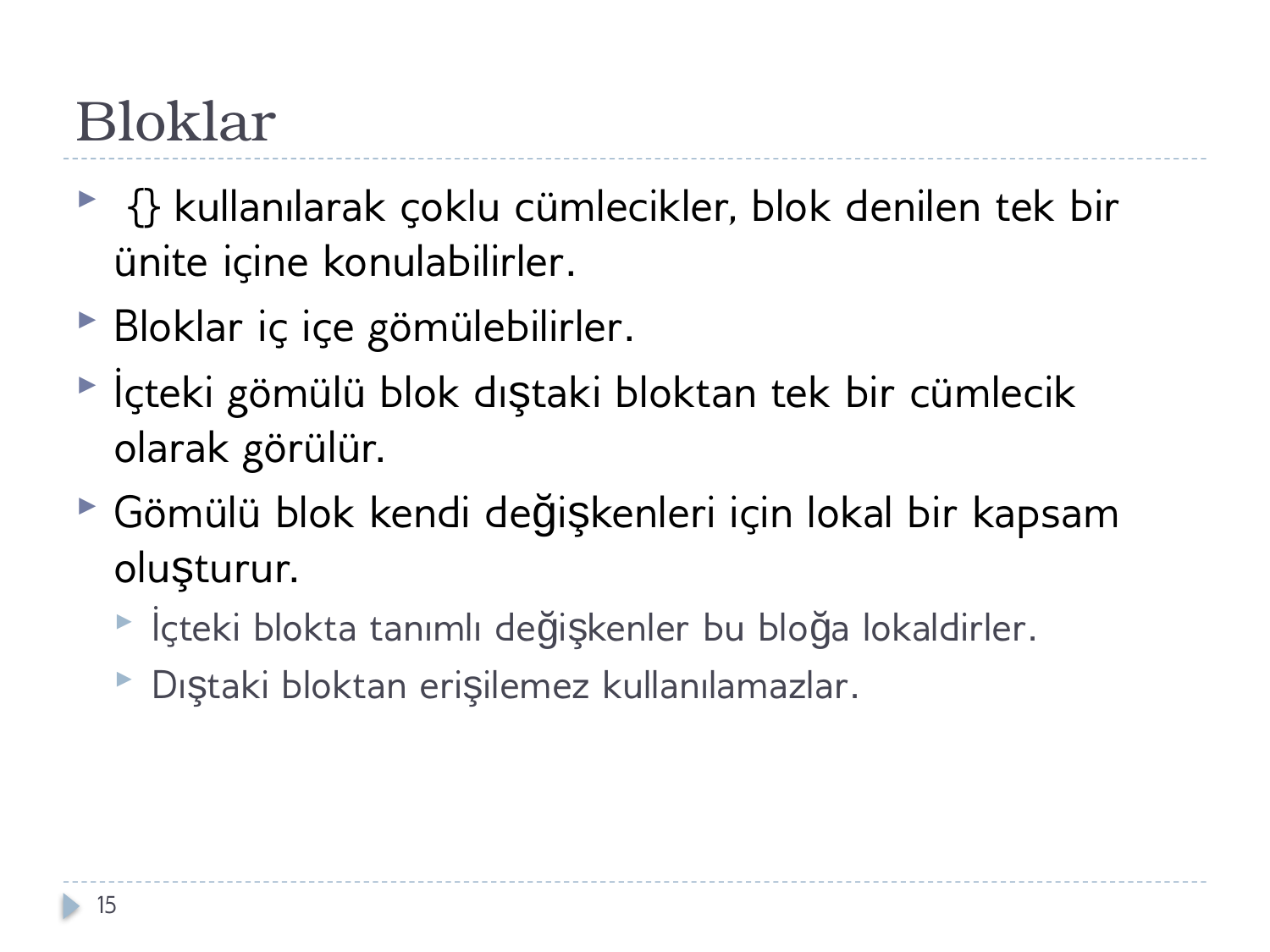

# Bloklar
 {} kullanılarak çoklu cümlecikler, blok denilen tek bir ünite içine konulabilirler.
Bloklar iç içe gömülebilirler.
İçteki gömülü blok dıştaki bloktan tek bir cümlecik olarak görülür.
Gömülü blok kendi değişkenleri için lokal bir kapsam oluşturur.
İçteki blokta tanımlı değişkenler bu bloğa lokaldirler.
Dıştaki bloktan erişilemez kullanılamazlar.
15